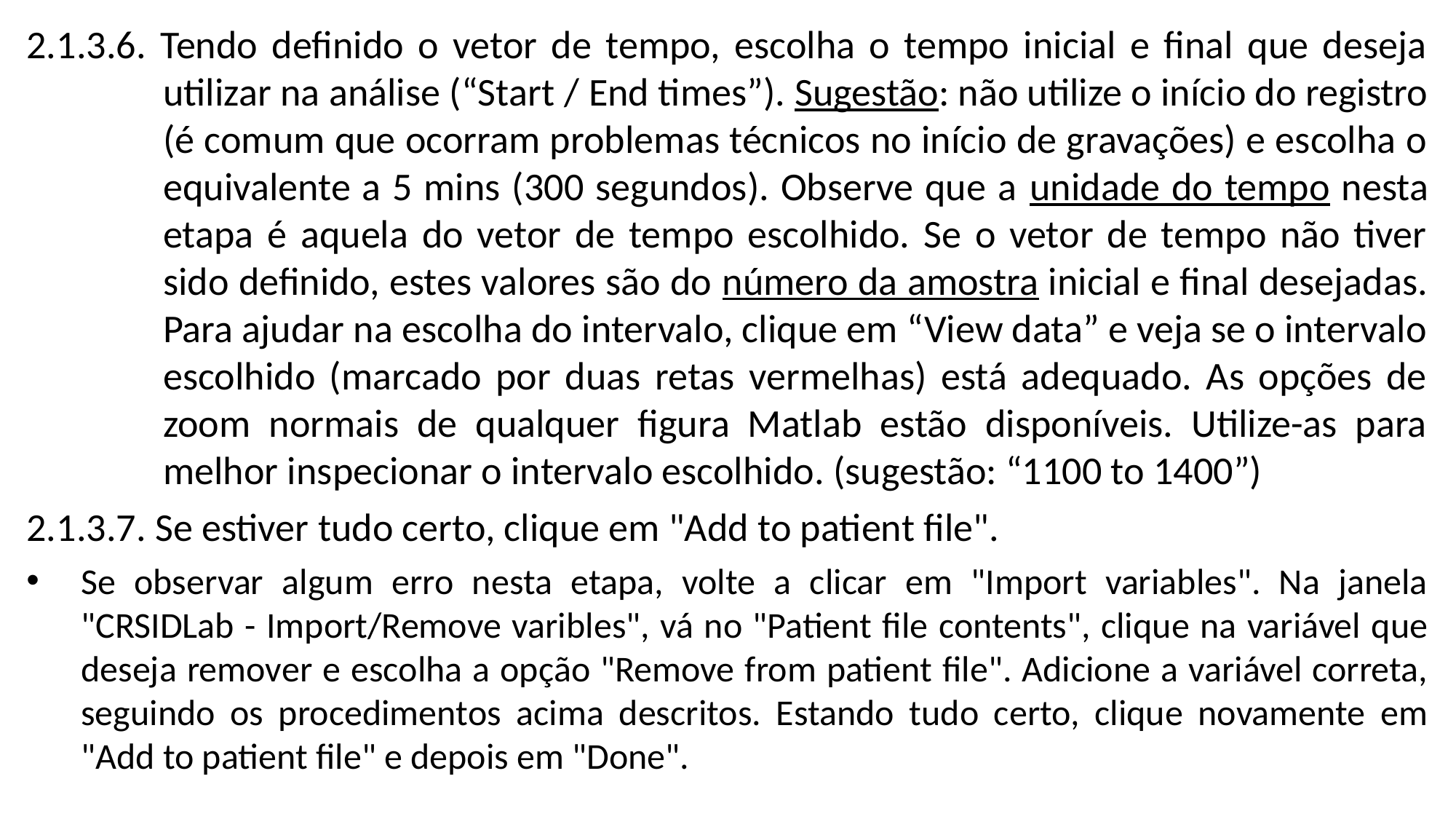

2.1.3.6. Tendo definido o vetor de tempo, escolha o tempo inicial e final que deseja utilizar na análise (“Start / End times”). Sugestão: não utilize o início do registro (é comum que ocorram problemas técnicos no início de gravações) e escolha o equivalente a 5 mins (300 segundos). Observe que a unidade do tempo nesta etapa é aquela do vetor de tempo escolhido. Se o vetor de tempo não tiver sido definido, estes valores são do número da amostra inicial e final desejadas. Para ajudar na escolha do intervalo, clique em “View data” e veja se o intervalo escolhido (marcado por duas retas vermelhas) está adequado. As opções de zoom normais de qualquer figura Matlab estão disponíveis. Utilize-as para melhor inspecionar o intervalo escolhido. (sugestão: “1100 to 1400”)
2.1.3.7. Se estiver tudo certo, clique em "Add to patient file".
Se observar algum erro nesta etapa, volte a clicar em "Import variables". Na janela "CRSIDLab - Import/Remove varibles", vá no "Patient file contents", clique na variável que deseja remover e escolha a opção "Remove from patient file". Adicione a variável correta, seguindo os procedimentos acima descritos. Estando tudo certo, clique novamente em "Add to patient file" e depois em "Done".